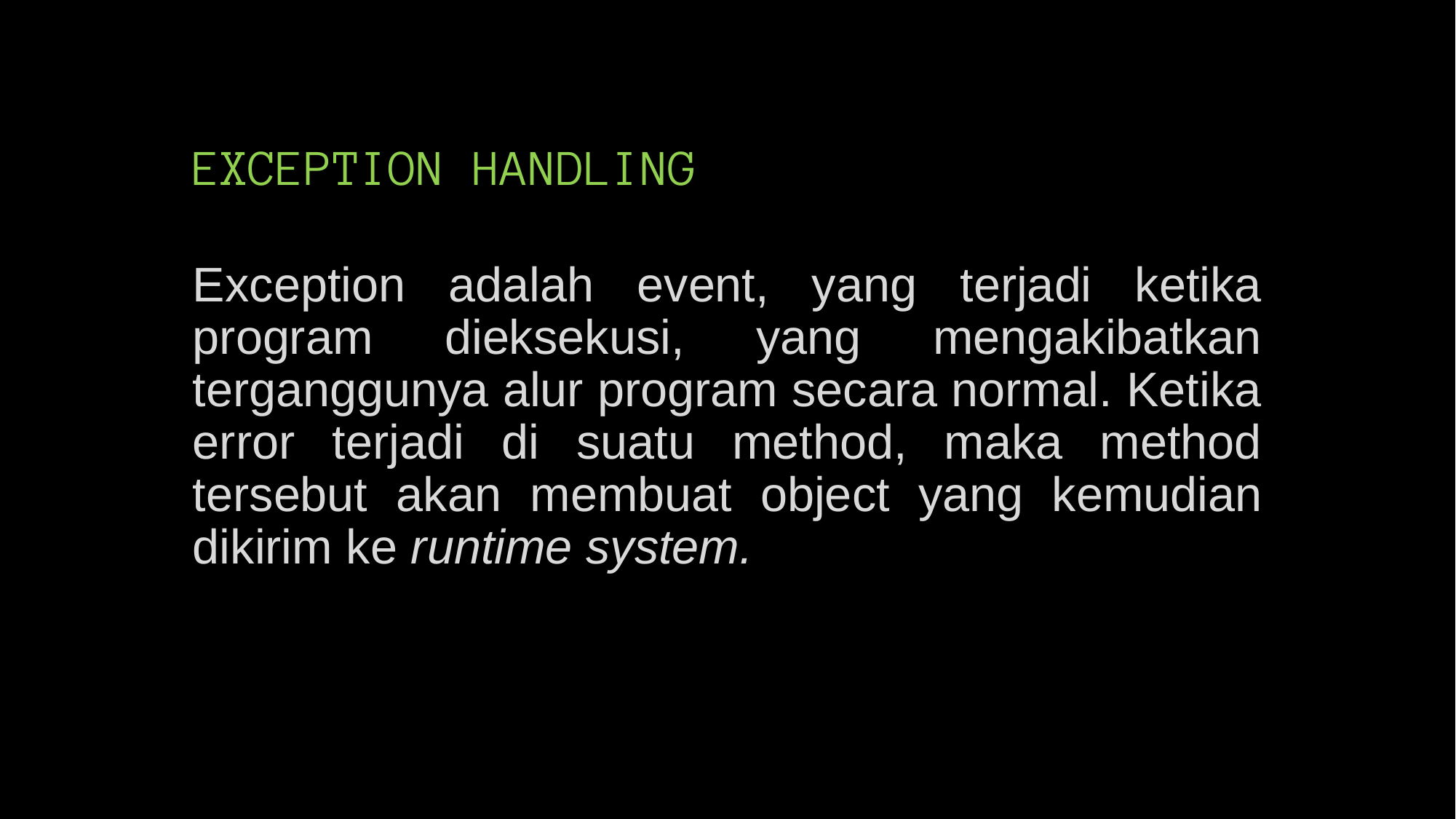

# EXCEPTION HANDLING
Exception adalah event, yang terjadi ketika program dieksekusi, yang mengakibatkan terganggunya alur program secara normal. Ketika error terjadi di suatu method, maka method tersebut akan membuat object yang kemudian dikirim ke runtime system.